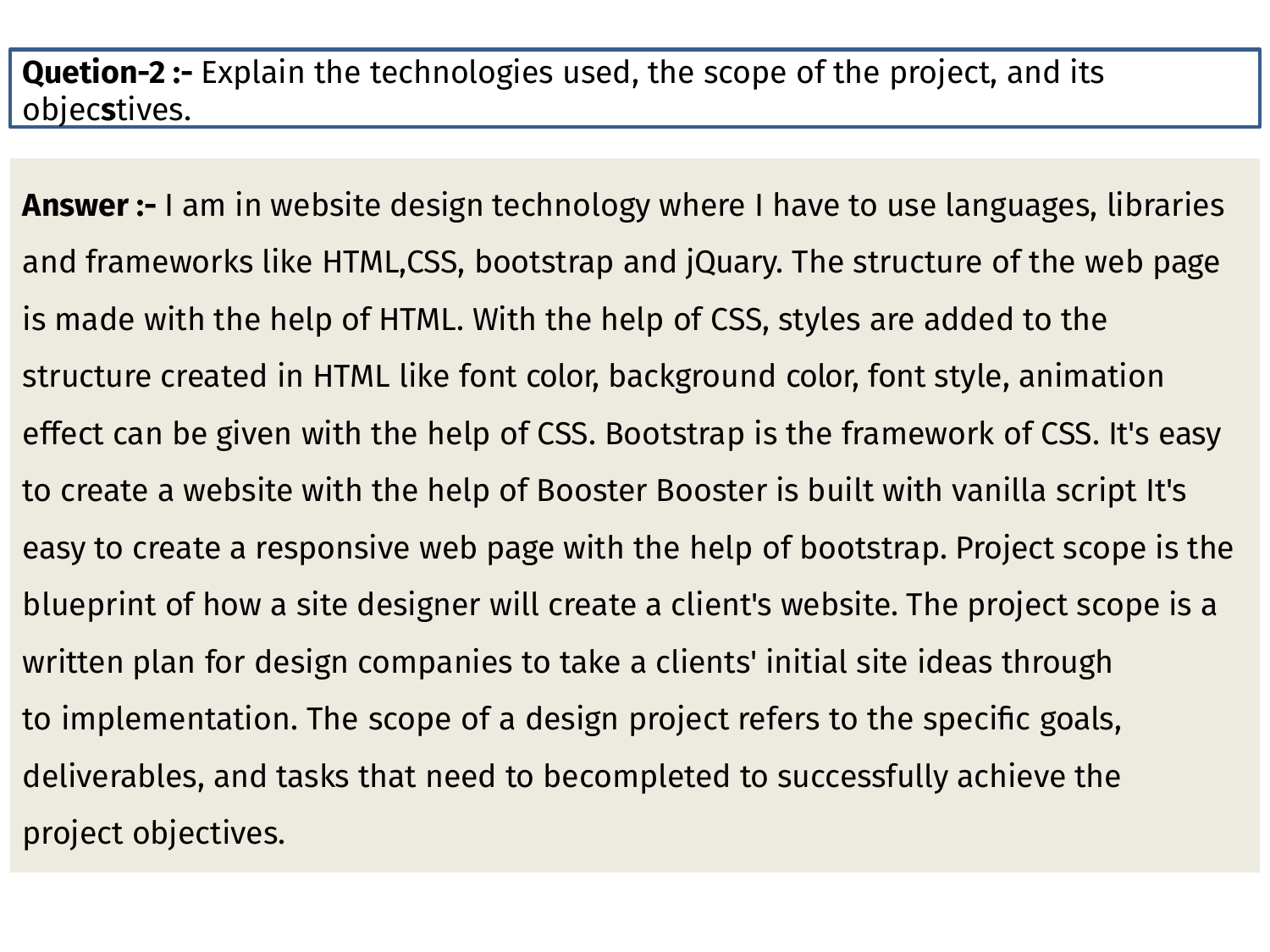

Quetion-2 :- Explain the technologies used, the scope of the project, and its  objecstives.

Answer :- I am in website design technology where I have to use languages, libraries  and frameworks like HTML,CSS, bootstrap and jQuary. The structure of the web page  is made with the help of HTML. With the help of CSS, styles are added to the  structure created in HTML like font color, background color, font style, animation  effect can be given with the help of CSS. Bootstrap is the framework of CSS. It's easy  to create a website with the help of Booster Booster is built with vanilla script It's  easy to create a responsive web page with the help of bootstrap. Project scope is the  blueprint of how a site designer will create a client's website. The project scope is a  written plan for design companies to take a clients' initial site ideas through
to implementation. The scope of a design project refers to the specific goals,  deliverables, and tasks that need to becompleted to successfully achieve the  project objectives.